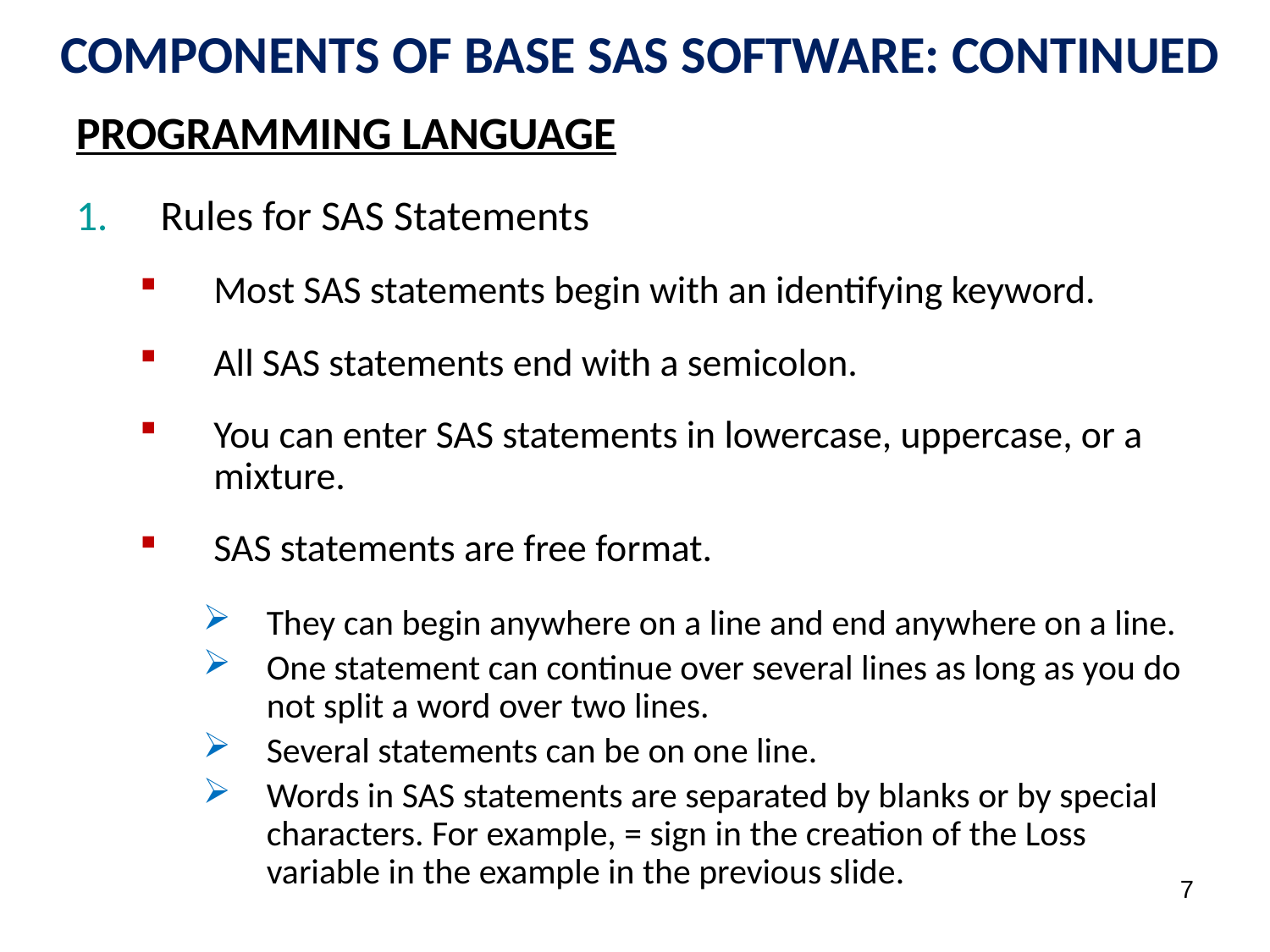

COMPONENTS OF BASE SAS SOFTWARE: CONTINUED
PROGRAMMING LANGUAGE

Rules for SAS Statements

Most SAS statements begin with an identifying keyword.

All SAS statements end with a semicolon.

You can enter SAS statements in lowercase, uppercase, or a mixture.

SAS statements are free format.

They can begin anywhere on a line and end anywhere on a line.
One statement can continue over several lines as long as you do not split a word over two lines.
Several statements can be on one line.
Words in SAS statements are separated by blanks or by special characters. For example, = sign in the creation of the Loss variable in the example in the previous slide.

7